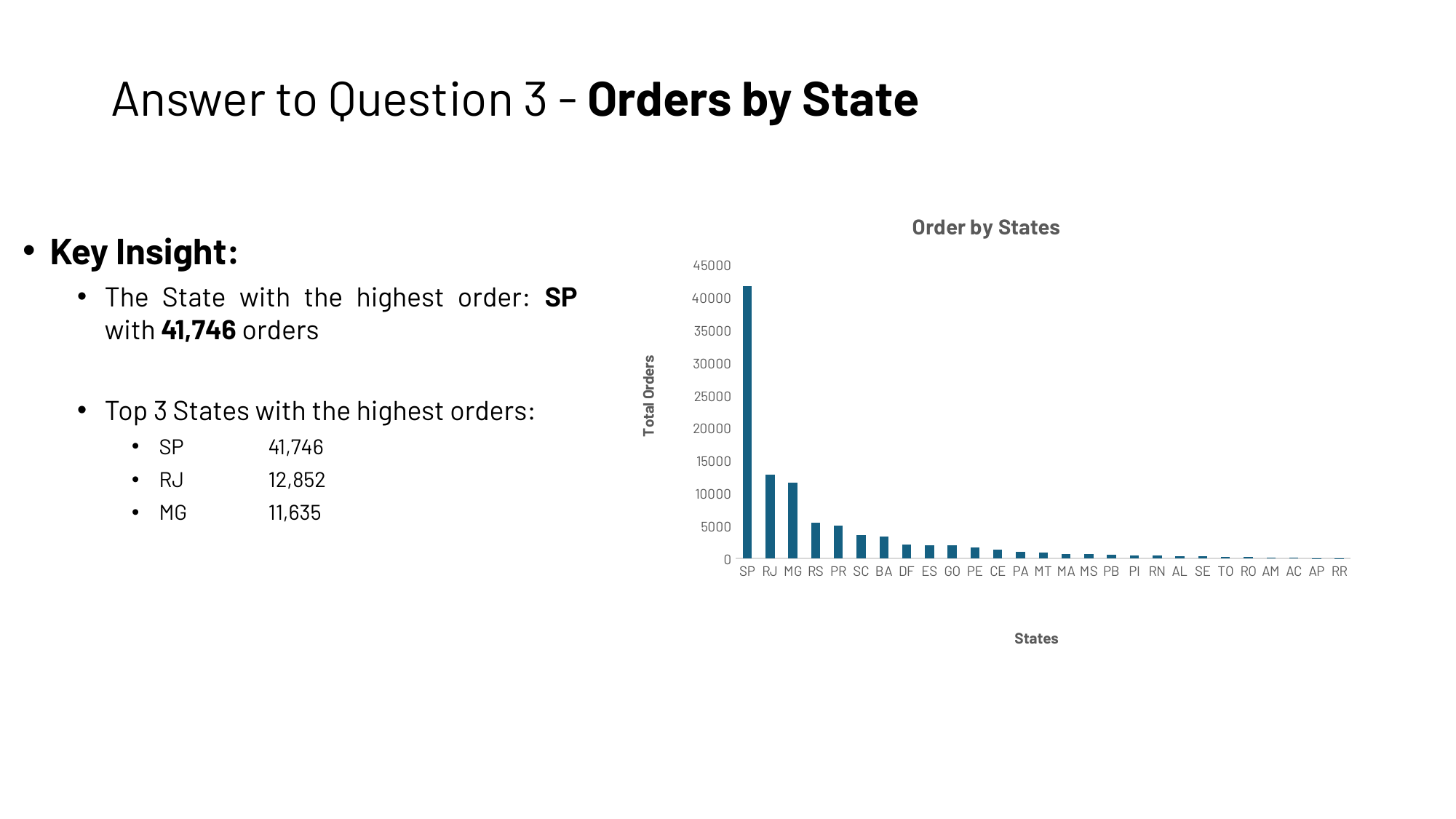

# Answer to Question 3 - Orders by State

### Chart: Order by States

| Category | total_orders |
|---|---|
| SP | 41746.0 |
| RJ | 12852.0 |
| MG | 11635.0 |
| RS | 5466.0 |
| PR | 5045.0 |
| SC | 3637.0 |
| BA | 3380.0 |
| DF | 2140.0 |
| ES | 2033.0 |
| GO | 2020.0 |
| PE | 1652.0 |
| CE | 1336.0 |
| PA | 975.0 |
| MT | 907.0 |
| MA | 747.0 |
| MS | 715.0 |
| PB | 536.0 |
| PI | 495.0 |
| RN | 485.0 |
| AL | 413.0 |
| SE | 350.0 |
| TO | 280.0 |
| RO | 253.0 |
| AM | 148.0 |
| AC | 81.0 |
| AP | 68.0 |
| RR | 46.0 |
Key Insight:
The State with the highest order: SP with 41,746 orders

Top 3 States with the highest orders:
SP	41,746
RJ	12,852
MG	11,635